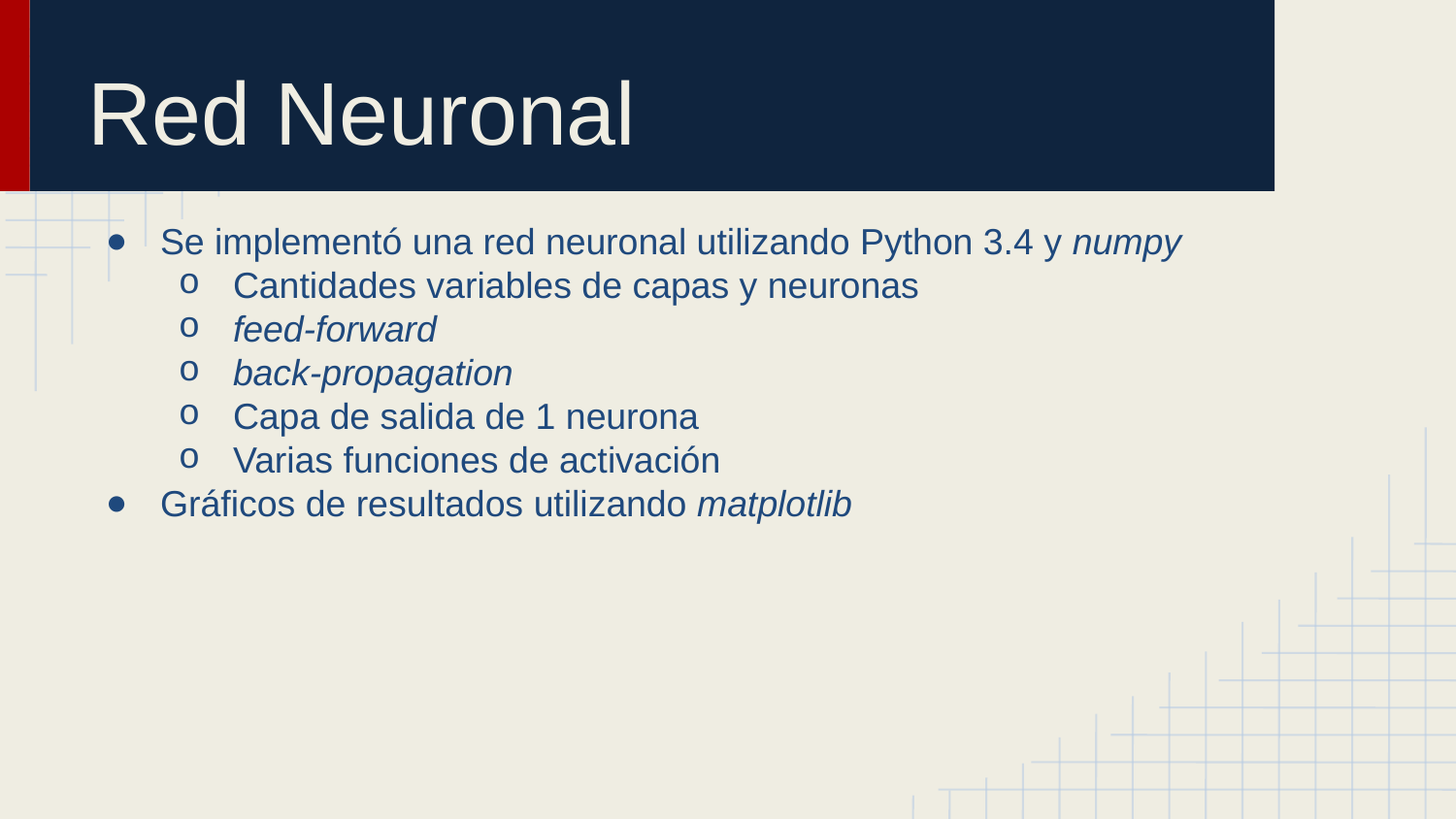

# Red Neuronal
Se implementó una red neuronal utilizando Python 3.4 y numpy
Cantidades variables de capas y neuronas
feed-forward
back-propagation
Capa de salida de 1 neurona
Varias funciones de activación
Gráficos de resultados utilizando matplotlib